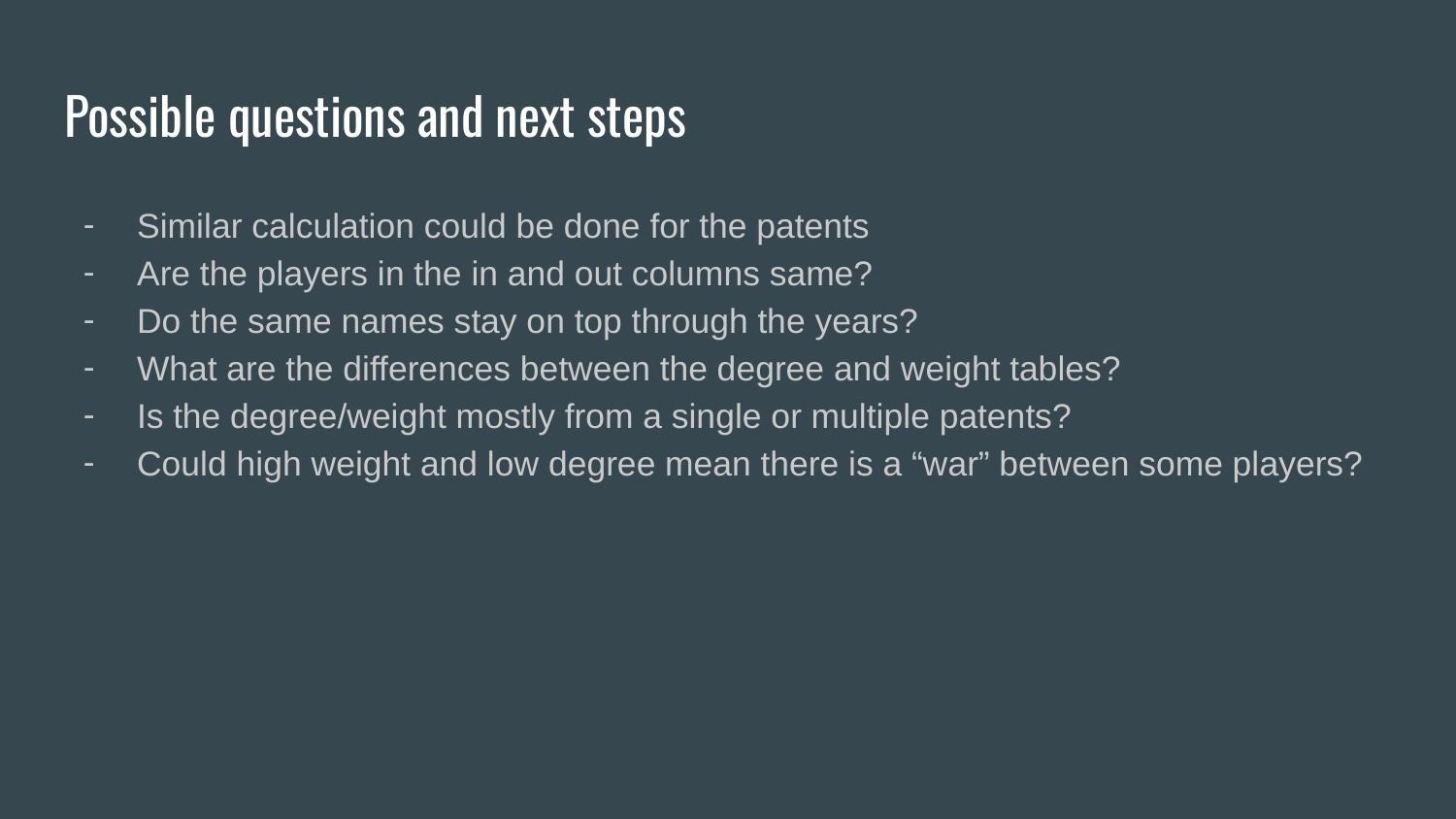

# Possible questions and next steps
Similar calculation could be done for the patents
Are the players in the in and out columns same?
Do the same names stay on top through the years?
What are the differences between the degree and weight tables?
Is the degree/weight mostly from a single or multiple patents?
Could high weight and low degree mean there is a “war” between some players?